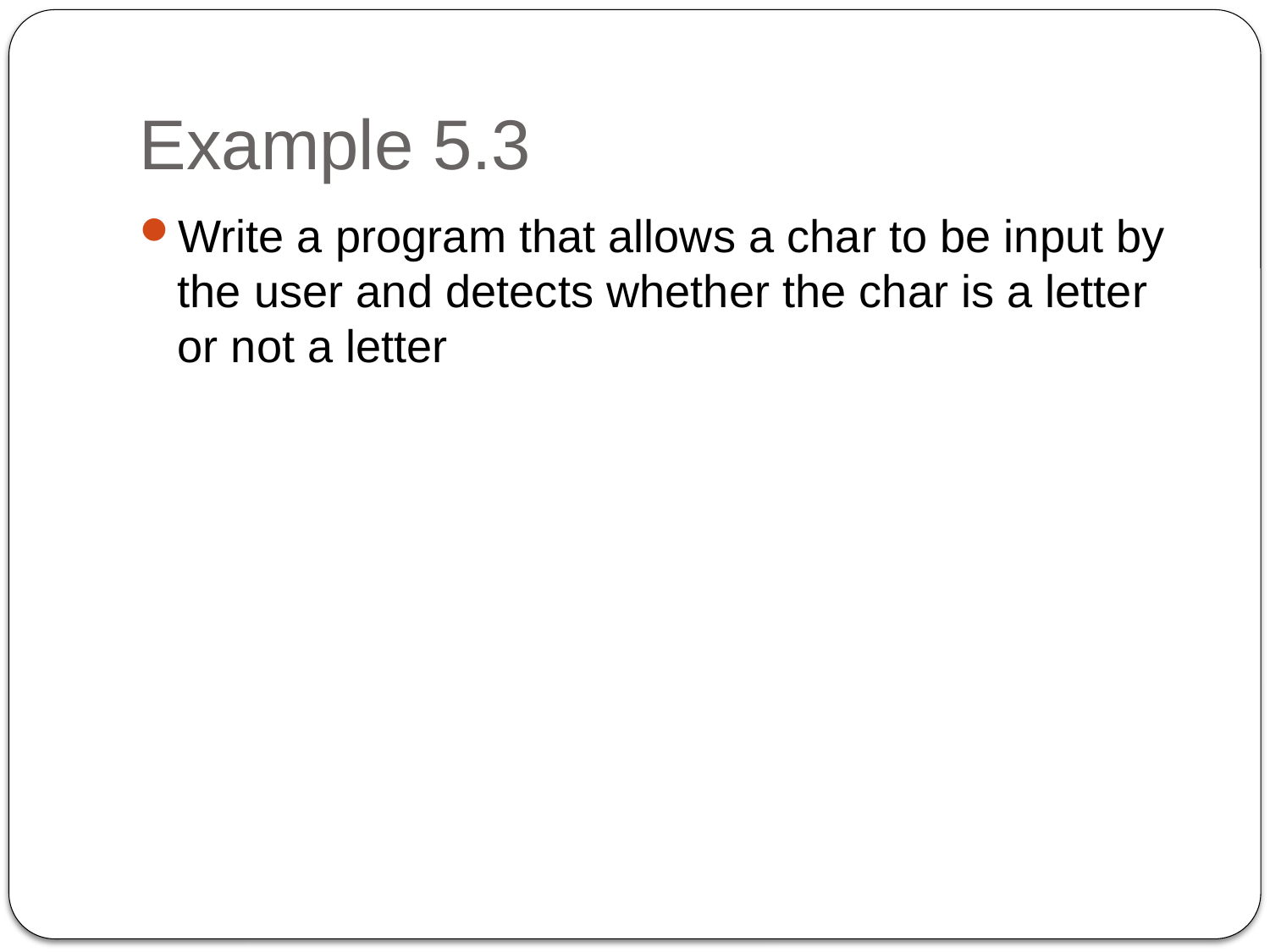

# Example 5.3
Write a program that allows a char to be input by the user and detects whether the char is a letter or not a letter